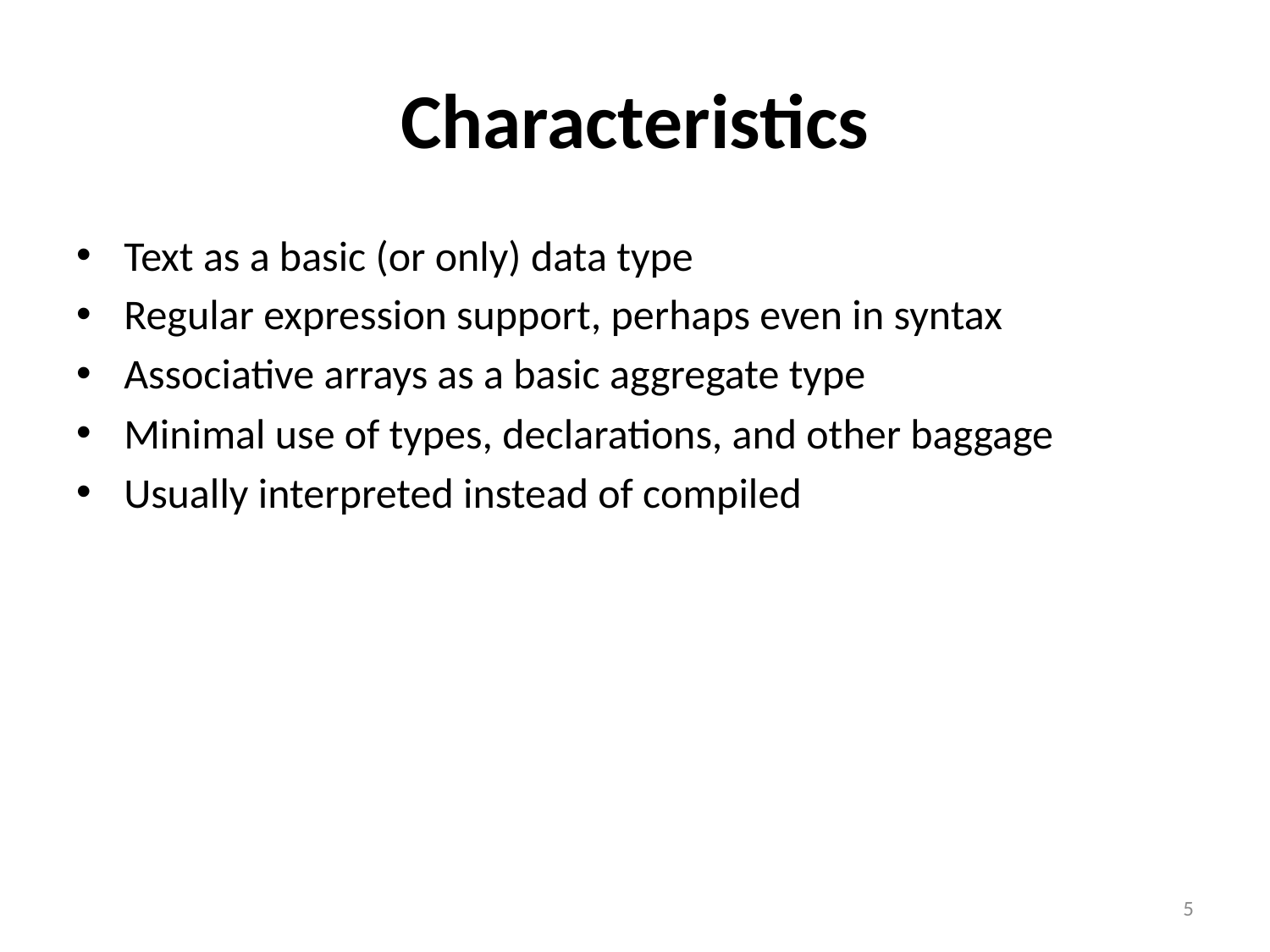

# Characteristics
Text as a basic (or only) data type
Regular expression support, perhaps even in syntax
Associative arrays as a basic aggregate type
Minimal use of types, declarations, and other baggage
Usually interpreted instead of compiled

5